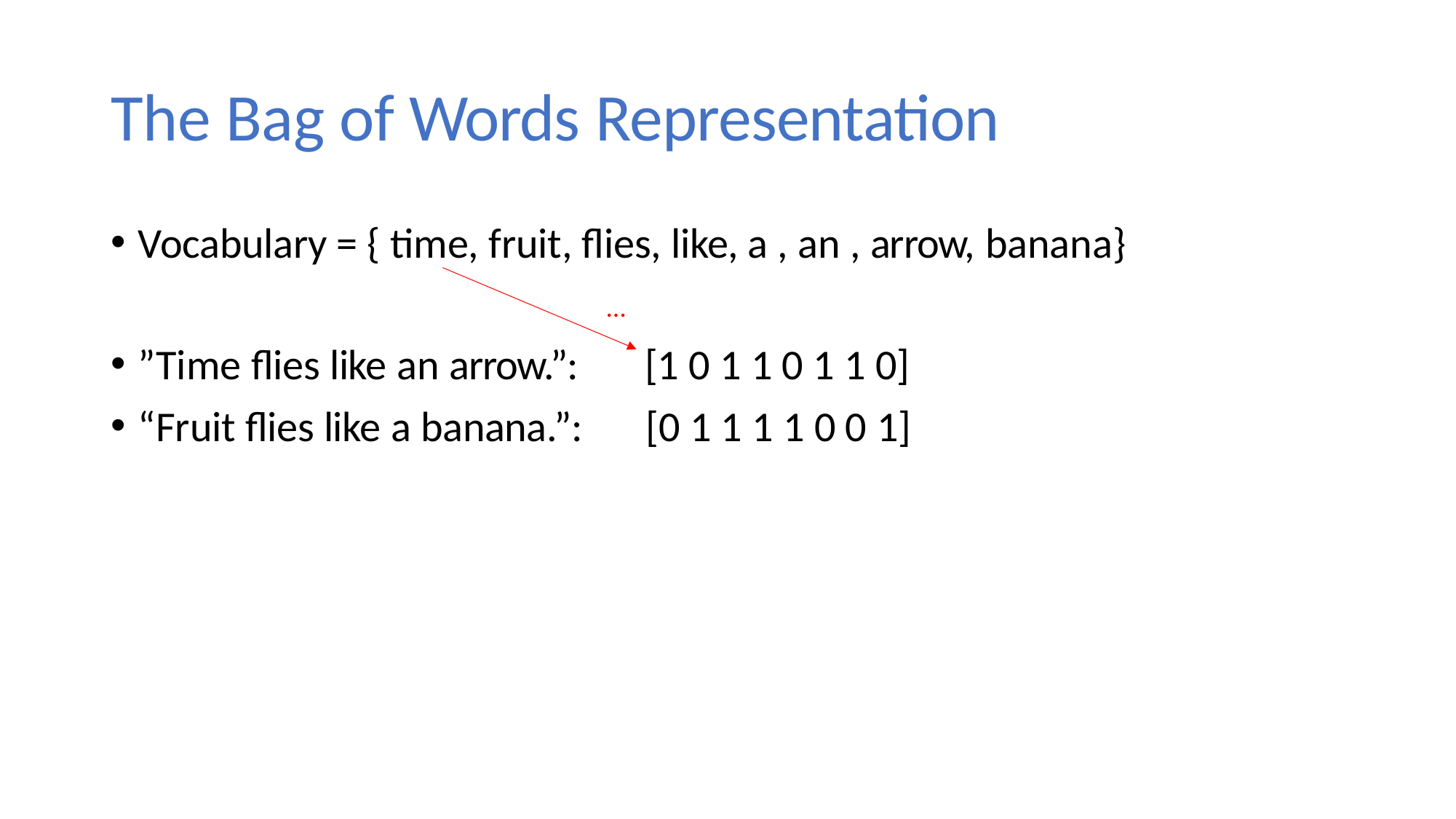

# The Bag of Words Representation
Vocabulary = { time, fruit, flies, like, a , an , arrow, banana}
…
”Time flies like an arrow.”:	[1 0 1 1 0 1 1 0]
“Fruit flies like a banana.”:	[0 1 1 1 1 0 0 1]